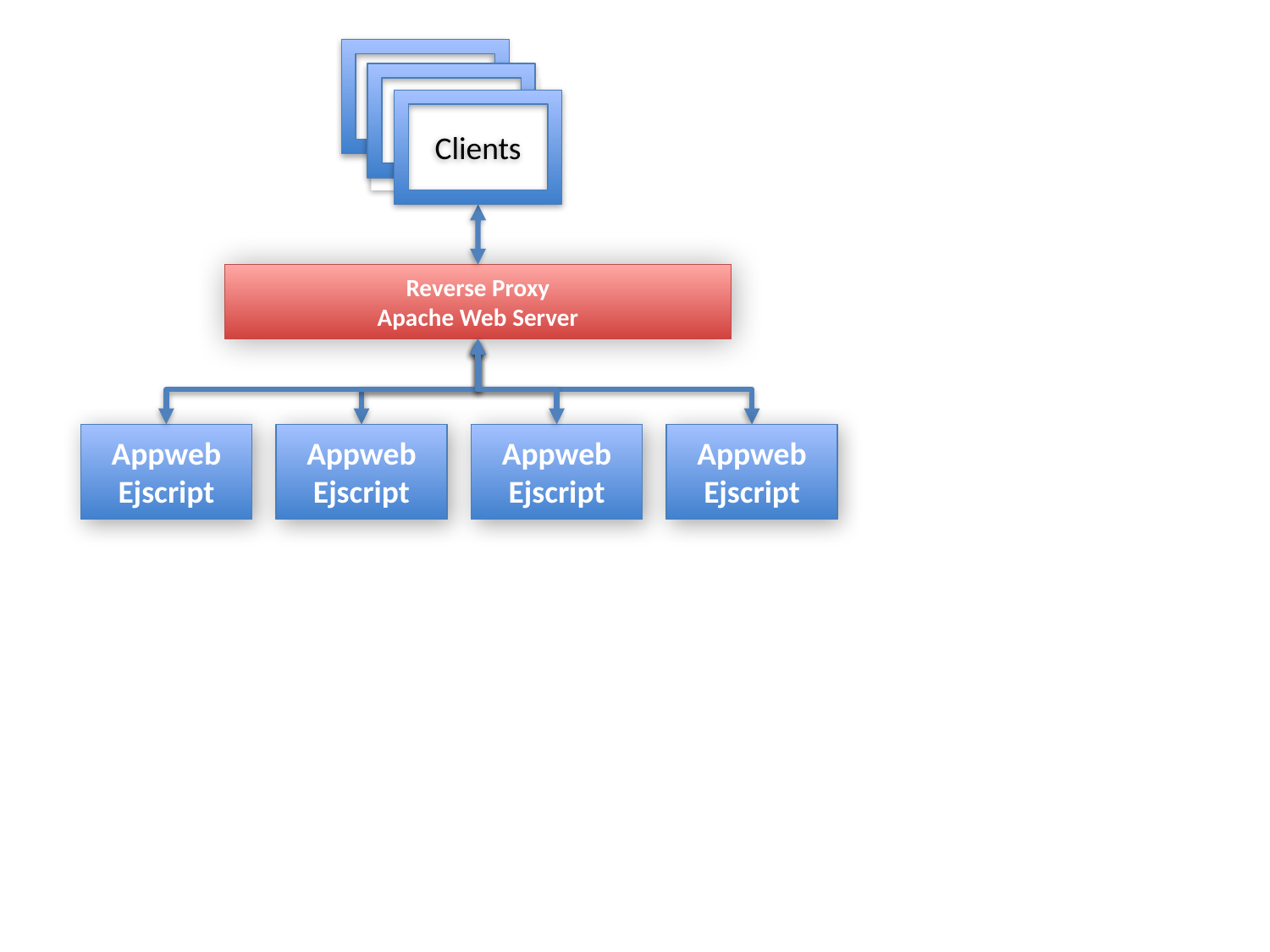

Clients

Reverse Proxy
Apache Web Server
Appweb
Ejscript
Appweb
Ejscript
Appweb
Ejscript
Appweb
Ejscript